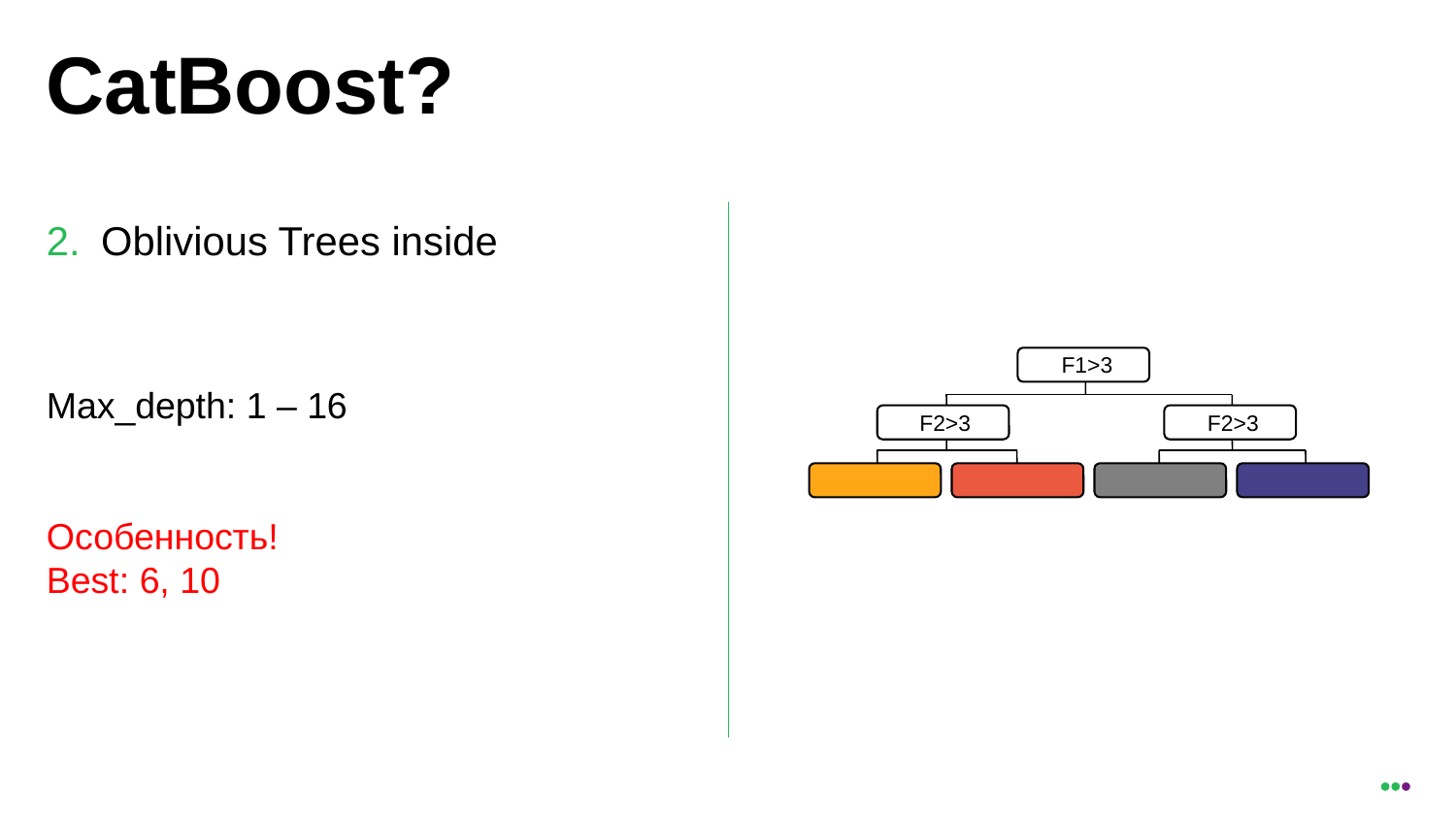

# CatBoost?
Oblivious Trees inside

F1>3

F2>3
F2>3

Max_depth: 1 – 16

Особенность!
Best: 6, 10